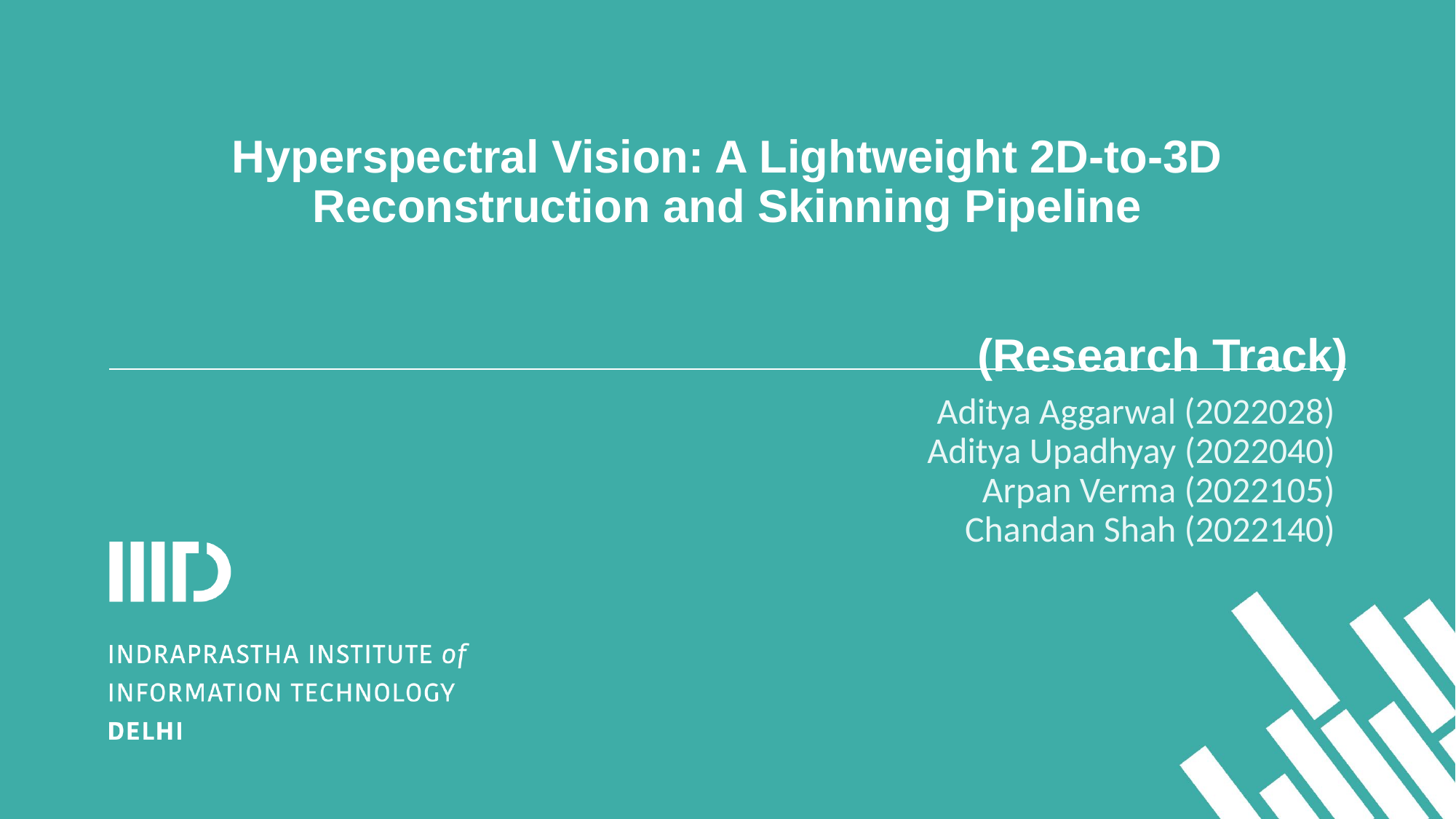

# Hyperspectral Vision: A Lightweight 2D-to-3D
Reconstruction and Skinning Pipeline

(Research Track)
Aditya Aggarwal (2022028)
Aditya Upadhyay (2022040)
Arpan Verma (2022105)
Chandan Shah (2022140)